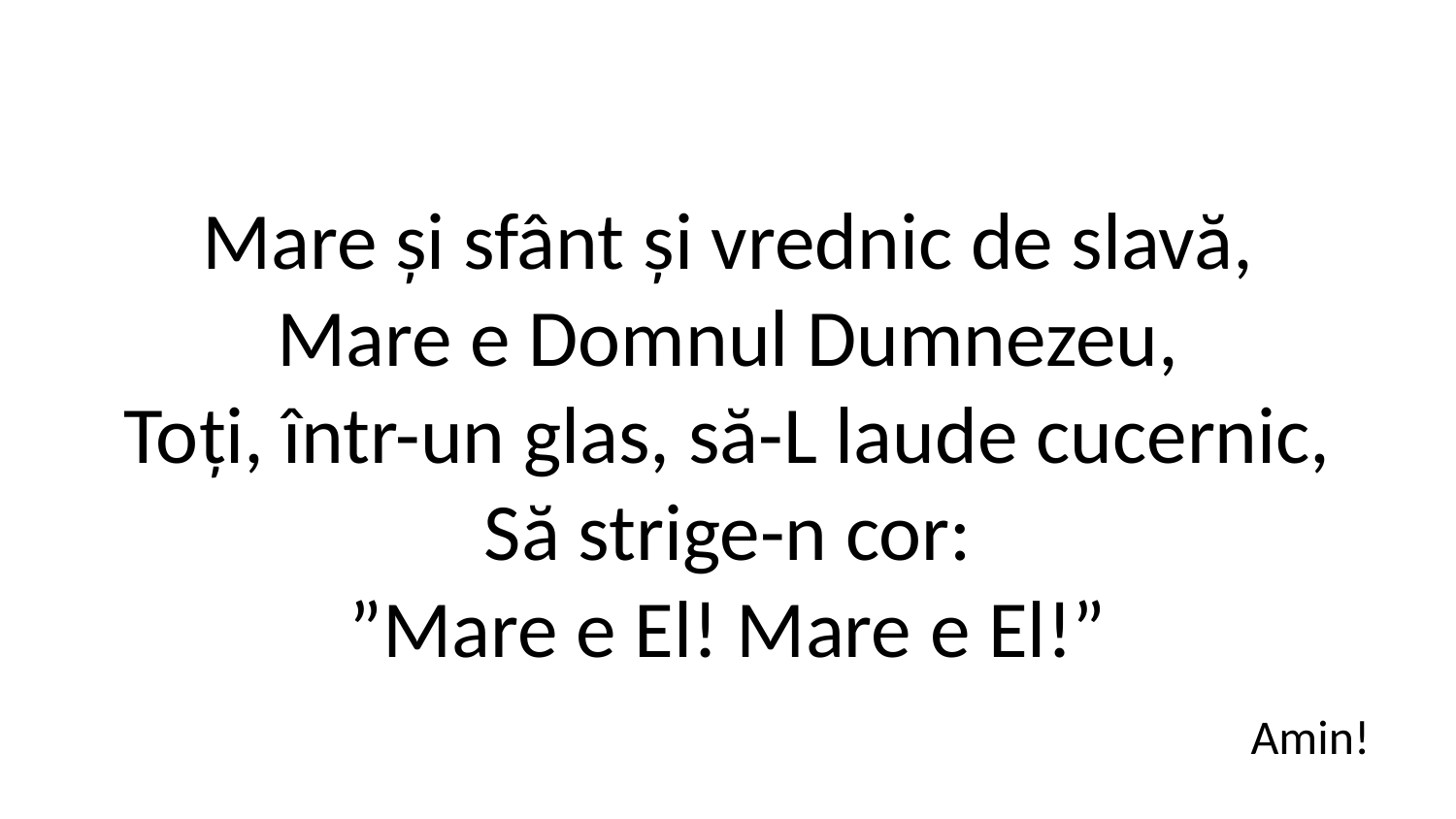

Mare și sfânt și vrednic de slavă,
Mare e Domnul Dumnezeu,
Toți, într-un glas, să-L laude cucernic,
Să strige-n cor:
”Mare e El! Mare e El!”

Amin!